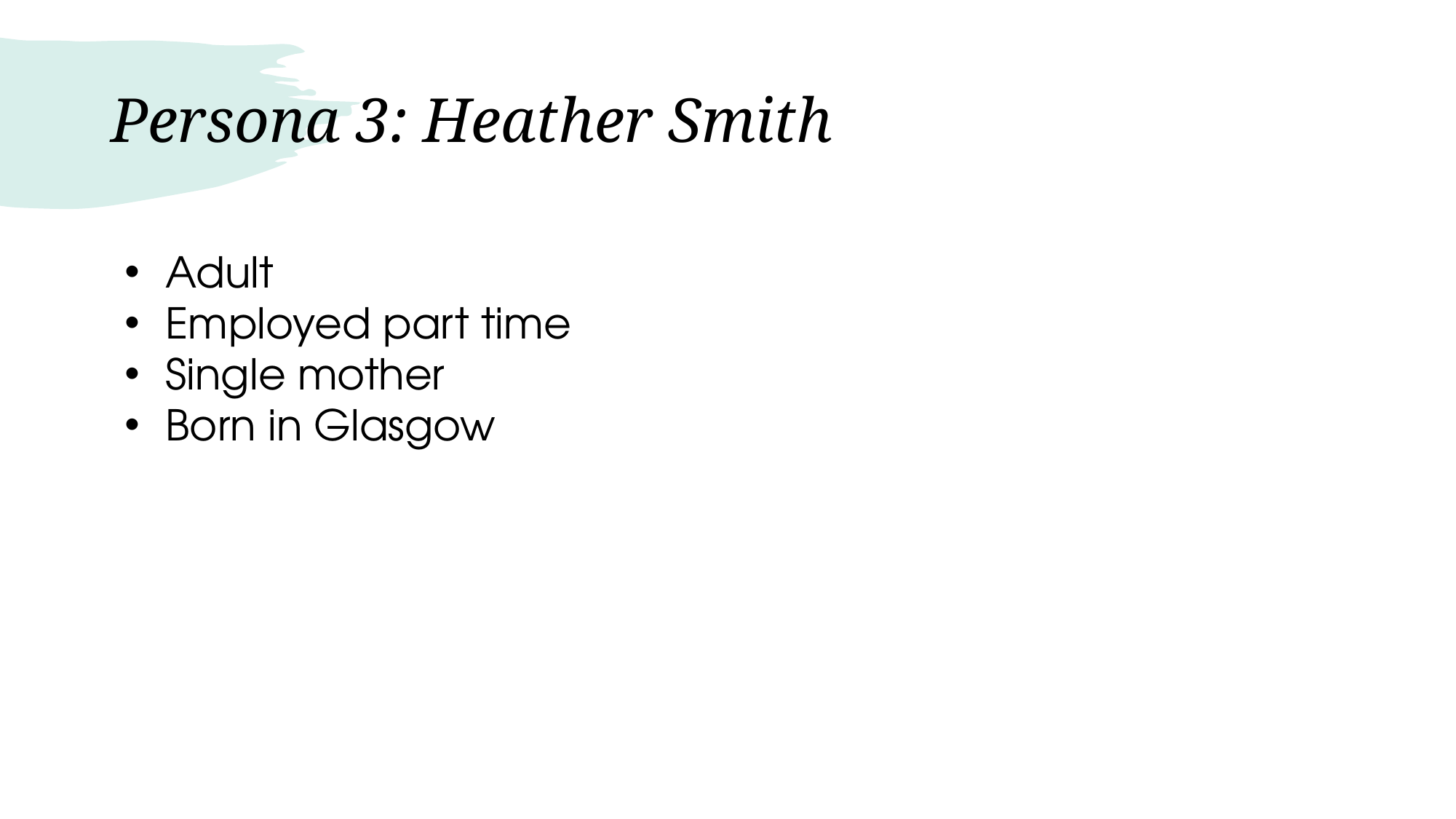

# Persona 3: Heather Smith
Adult
Employed part time
Single mother
Born in Glasgow